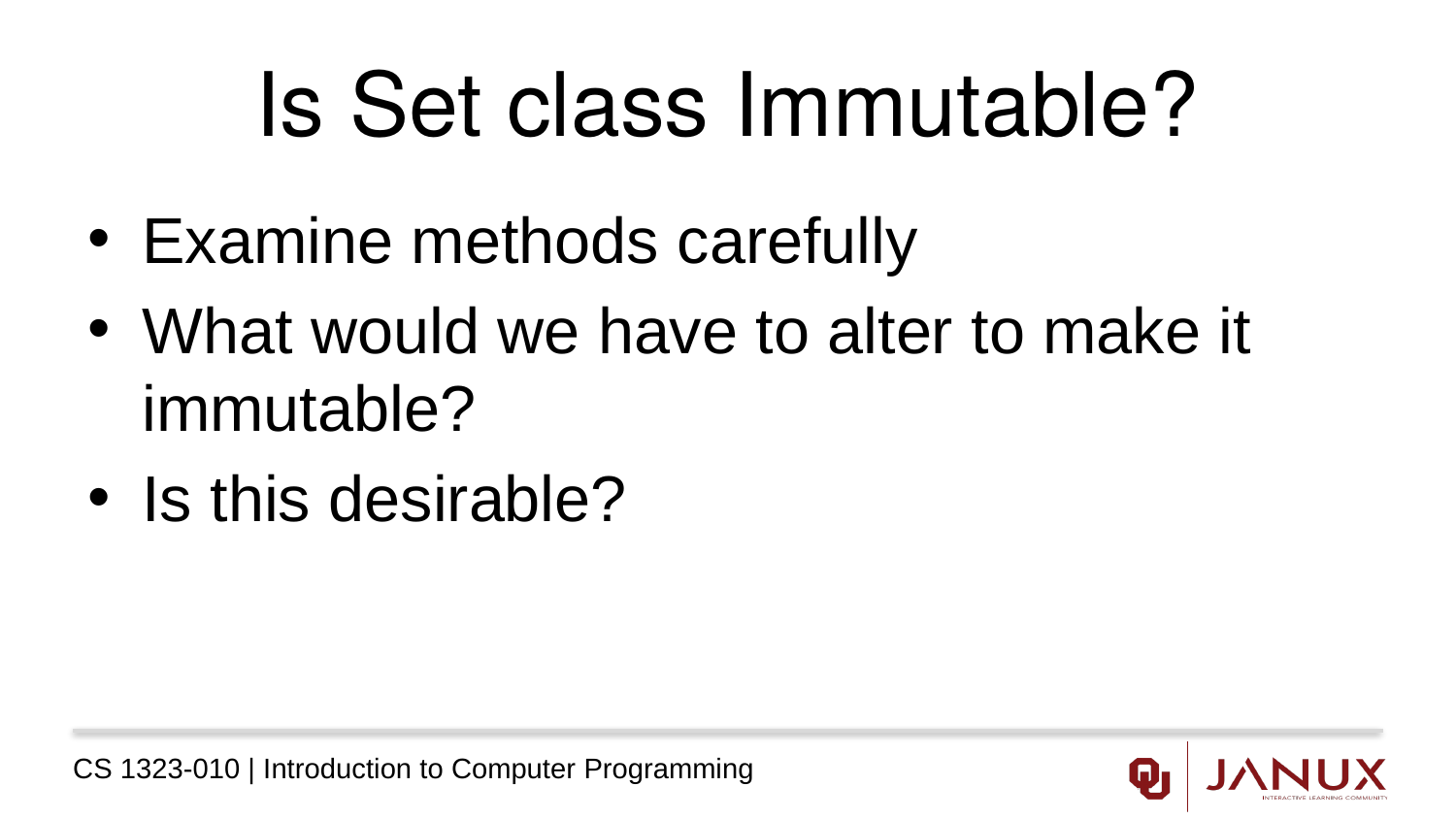

# Is Set class Immutable?
Examine methods carefully
What would we have to alter to make it immutable?
Is this desirable?